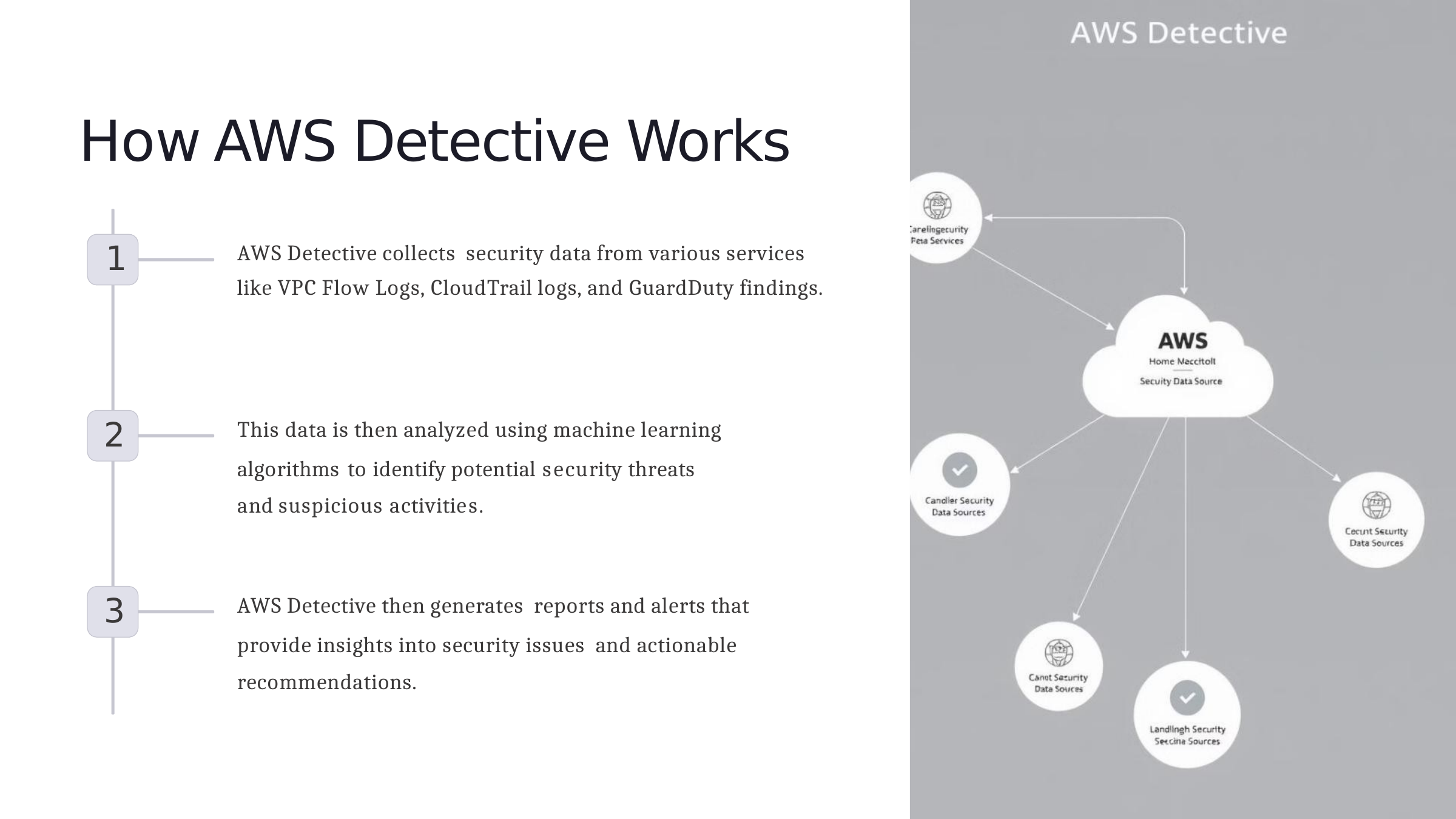

p

How
AWS Detective Works

AWS Detective collects  security data from various services
like VPC Flow Logs, CloudTrail logs, and GuardDuty findings.
1

This data is then analyzed using machine learning
algorithms to identify potential security threats and suspicious activities.
2

AWS Detective then generates  reports and alerts that
provide insights into security issues  and actionable recommendations.
3

reencoded.png